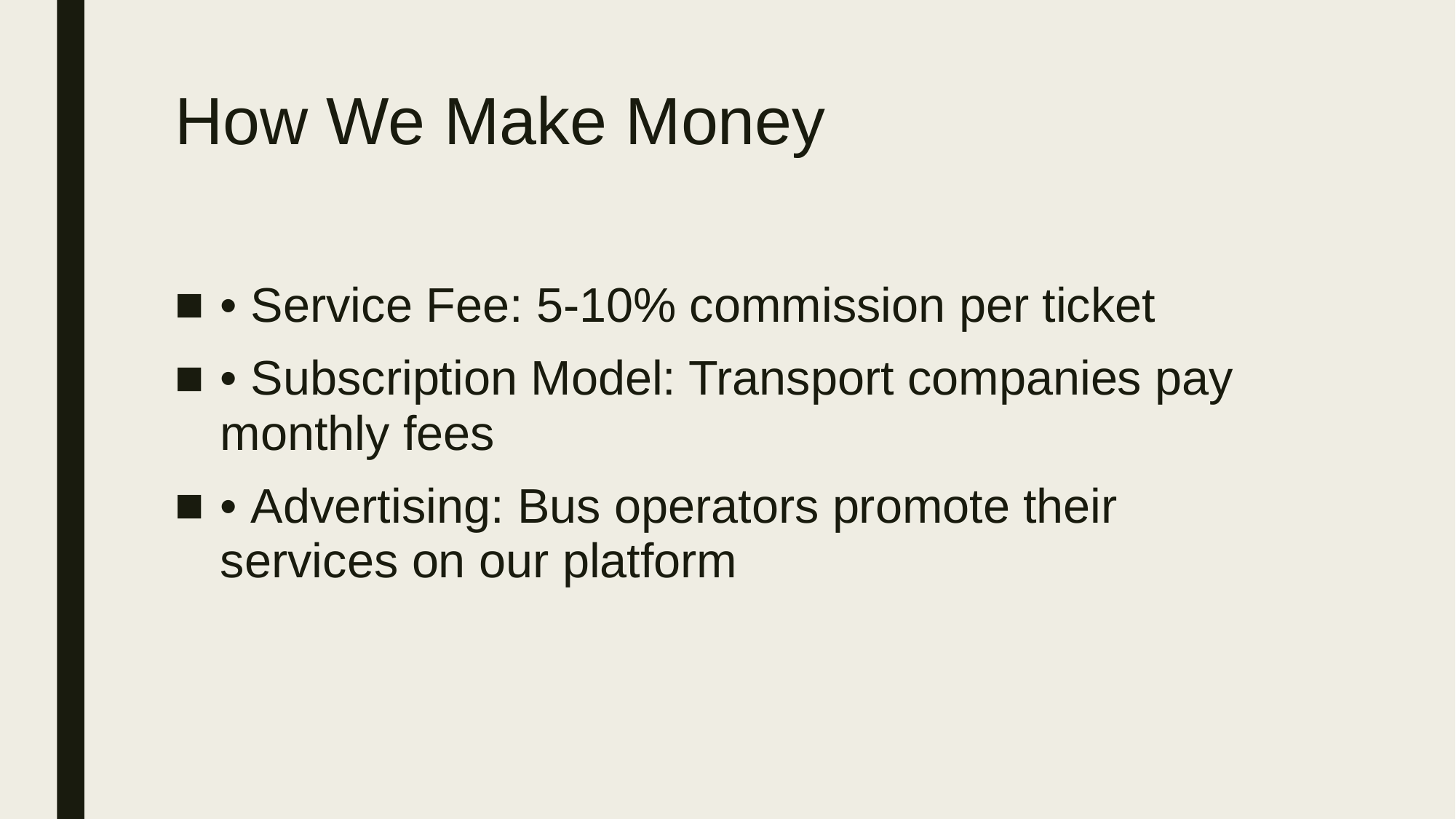

# How We Make Money
• Service Fee: 5-10% commission per ticket
• Subscription Model: Transport companies pay monthly fees
• Advertising: Bus operators promote their services on our platform